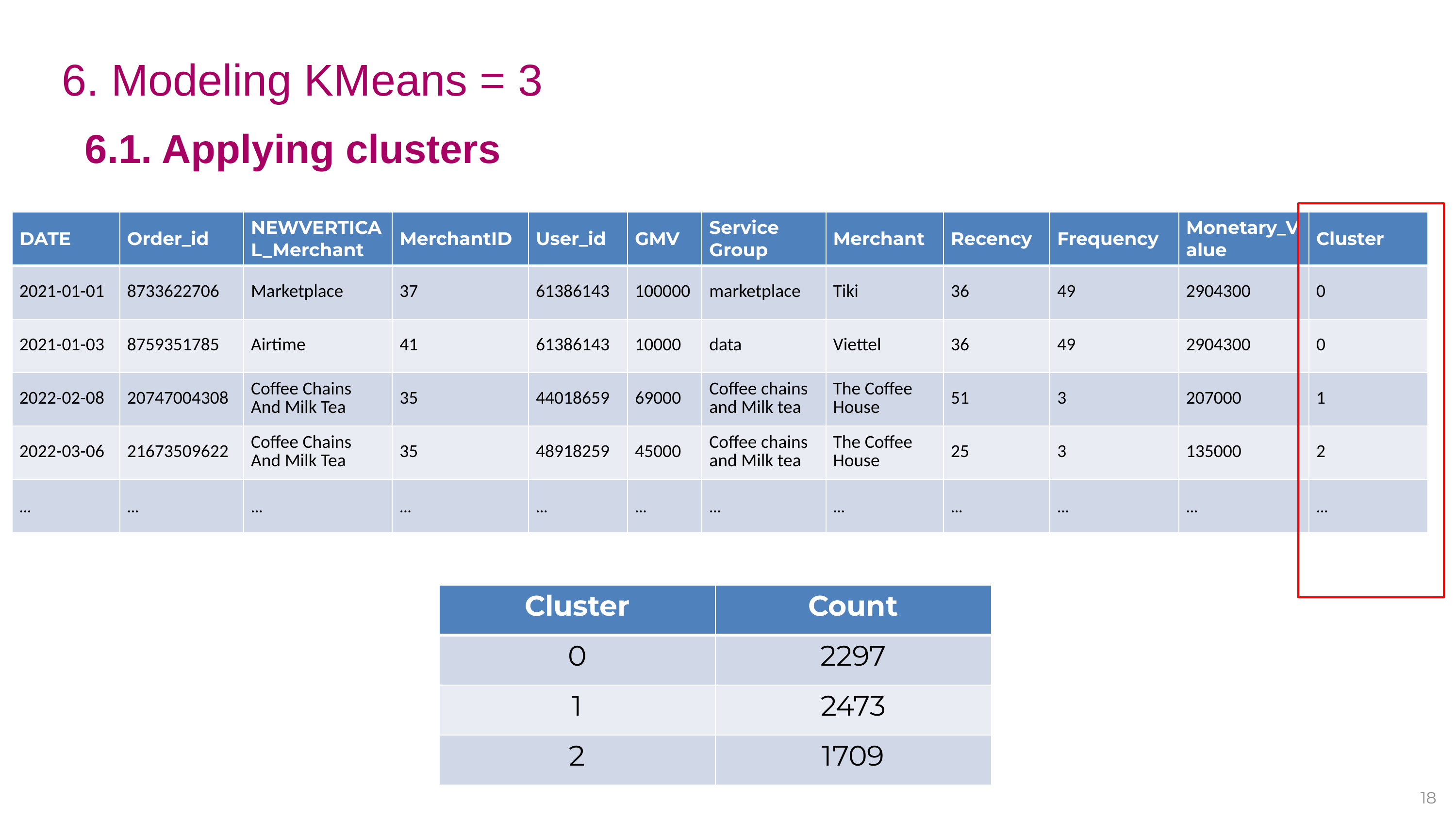

6. Modeling KMeans = 3

6.1. Applying clusters

| DATE | Order\_id | NEWVERTICAL\_Merchant | MerchantID | User\_id | GMV | Service Group | Merchant | Recency | Frequency | Monetary\_Value | Cluster |
| --- | --- | --- | --- | --- | --- | --- | --- | --- | --- | --- | --- |
| 2021-01-01 | 8733622706 | Marketplace | 37 | 61386143 | 100000 | marketplace | Tiki | 36 | 49 | 2904300 | 0 |
| 2021-01-03 | 8759351785 | Airtime | 41 | 61386143 | 10000 | data | Viettel | 36 | 49 | 2904300 | 0 |
| 2022-02-08 | 20747004308 | Coffee Chains And Milk Tea | 35 | 44018659 | 69000 | Coffee chains and Milk tea | The Coffee House | 51 | 3 | 207000 | 1 |
| 2022-03-06 | 21673509622 | Coffee Chains And Milk Tea | 35 | 48918259 | 45000 | Coffee chains and Milk tea | The Coffee House | 25 | 3 | 135000 | 2 |
| … | … | … | … | … | … | … | … | … | … | … | … |
| Cluster | Count |
| --- | --- |
| 0 | 2297 |
| 1 | 2473 |
| 2 | 1709 |
18